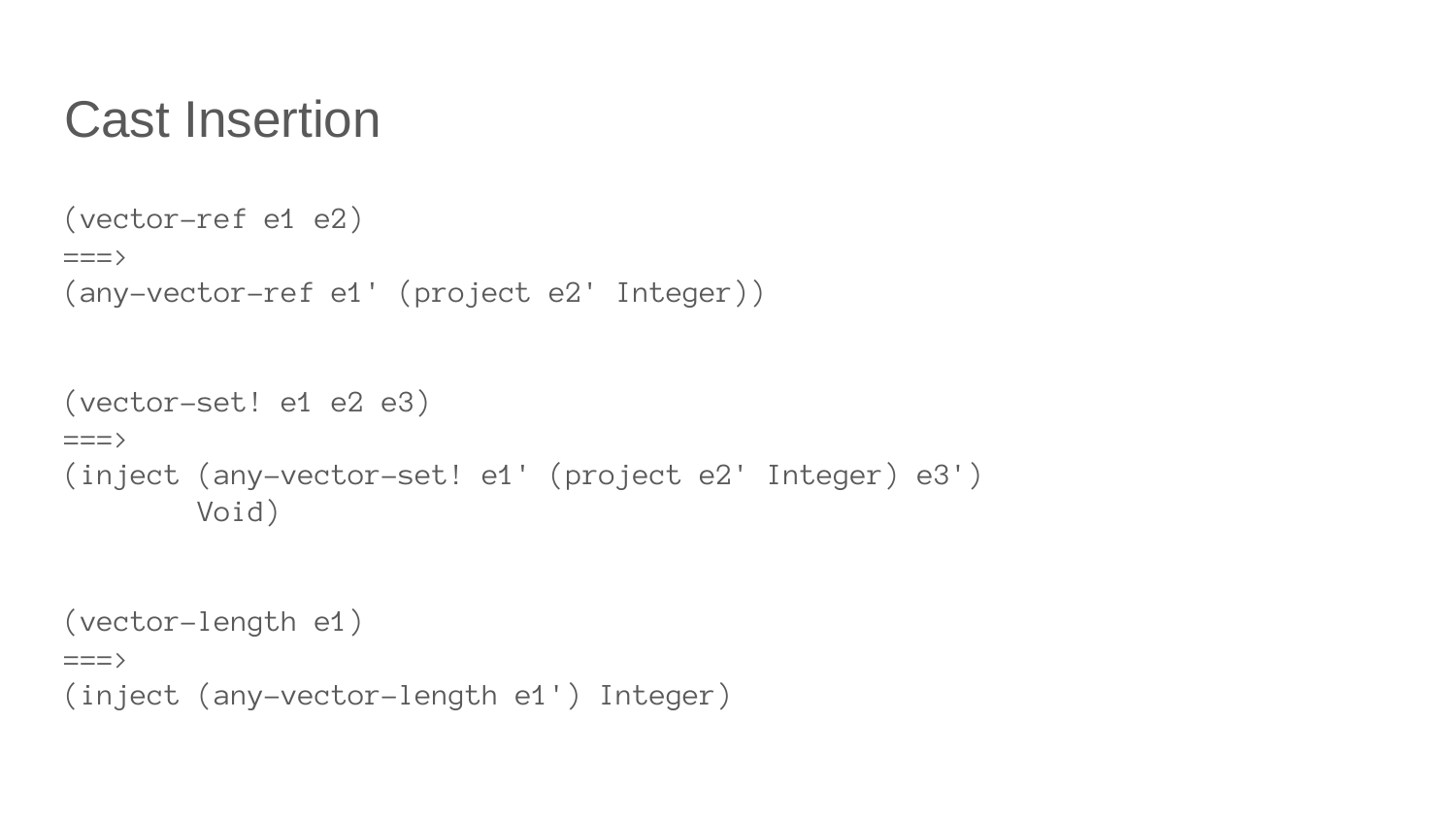

# Cast Insertion
(vector-ref e1 e2)
===>
(any-vector-ref e1' (project e2' Integer))

(vector-set! e1 e2 e3)
===>
(inject (any-vector-set! e1' (project e2' Integer) e3')
        Void)

(vector-length e1)
===>
(inject (any-vector-length e1') Integer)